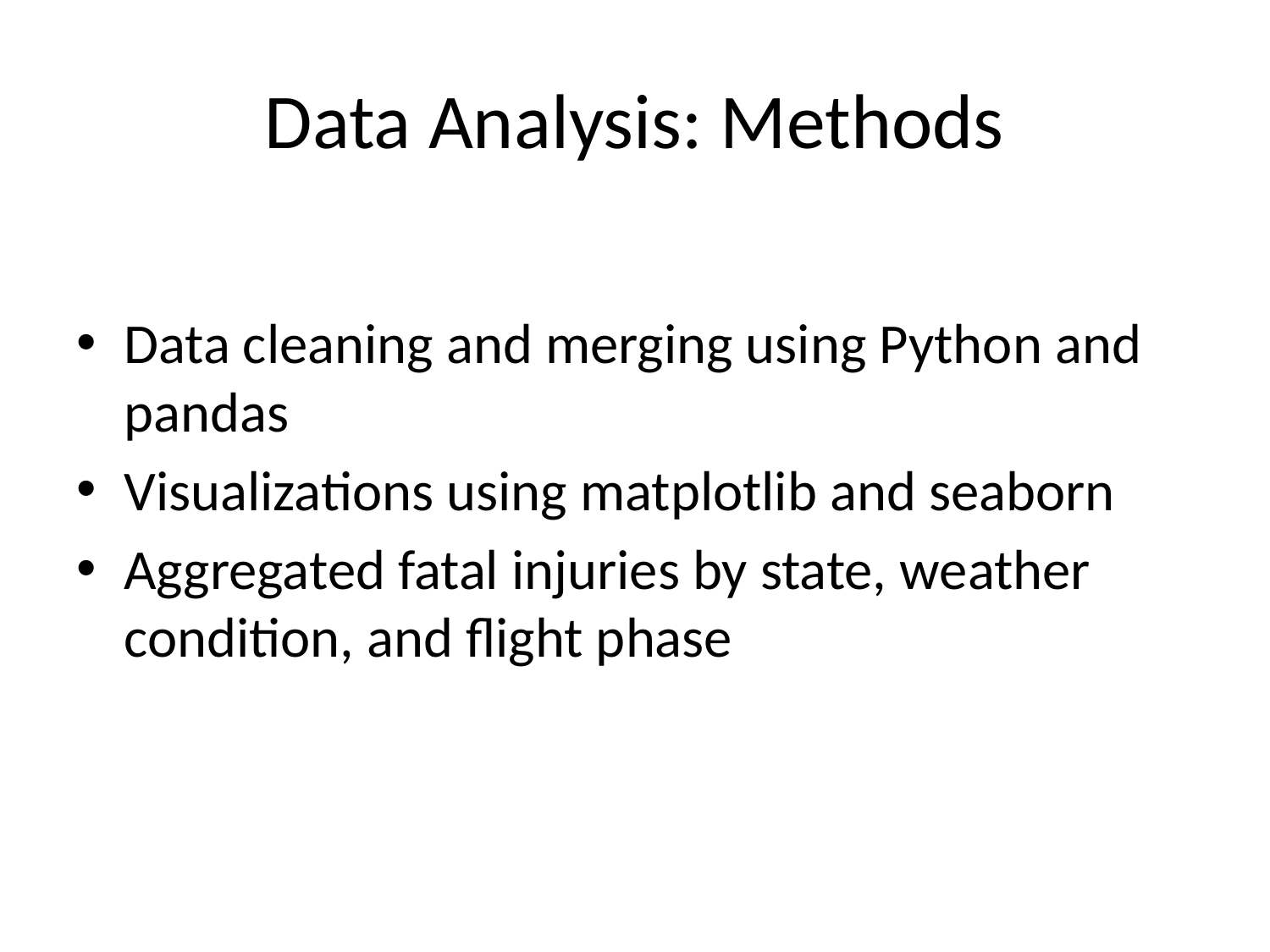

# Data Analysis: Methods

Data cleaning and merging using Python and pandas
Visualizations using matplotlib and seaborn
Aggregated fatal injuries by state, weather condition, and flight phase